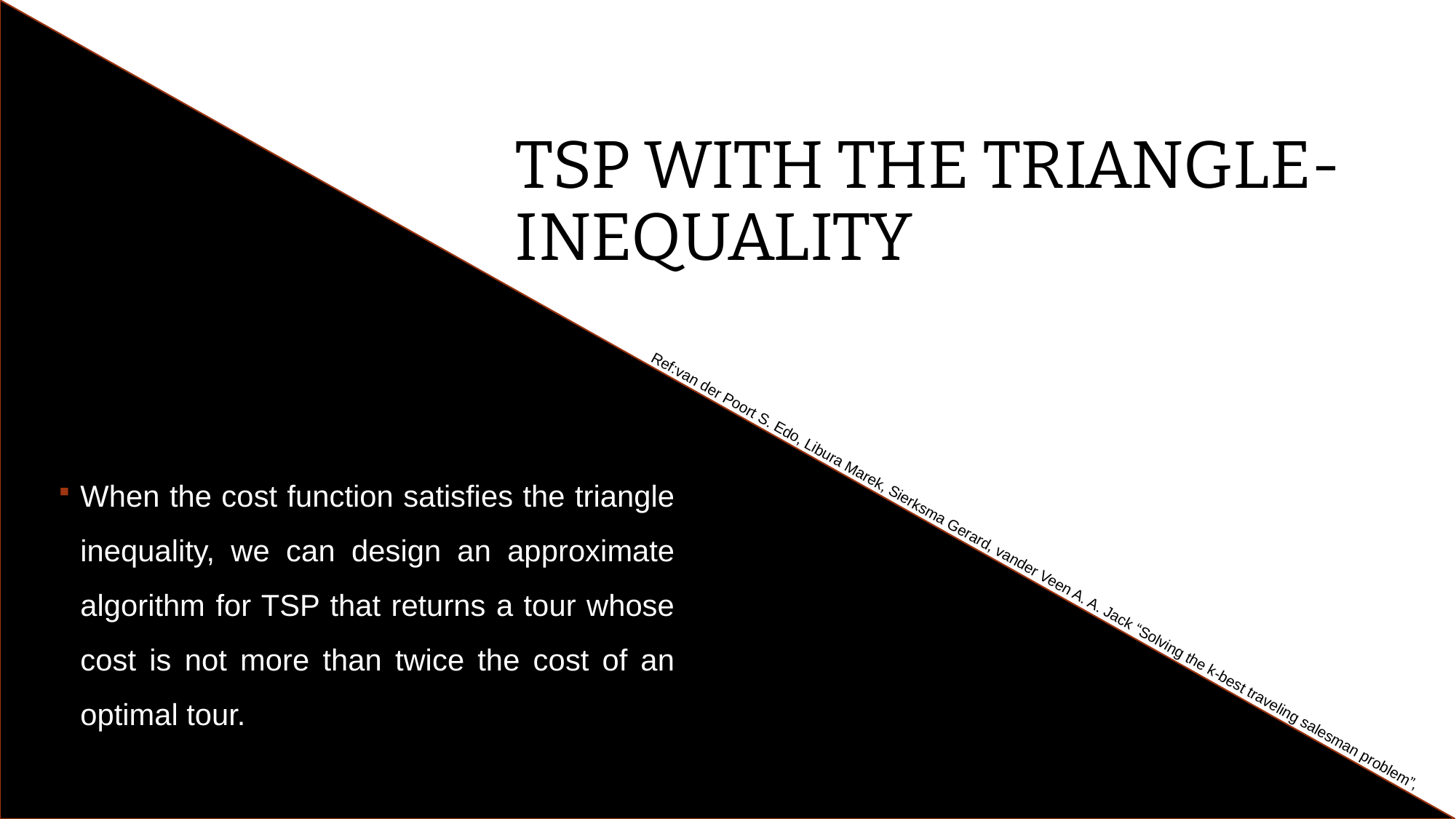

# TSP with the Triangle-Inequality
When the cost function satisfies the triangle inequality, we can design an approximate algorithm for TSP that returns a tour whose cost is not more than twice the cost of an optimal tour.

Ref:van der Poort S. Edo, Libura Marek, Sierksma Gerard, vander Veen A. A. Jack “Solving the k-best traveling salesman problem”, Computers & Operations Research 26 (1999) 409-425